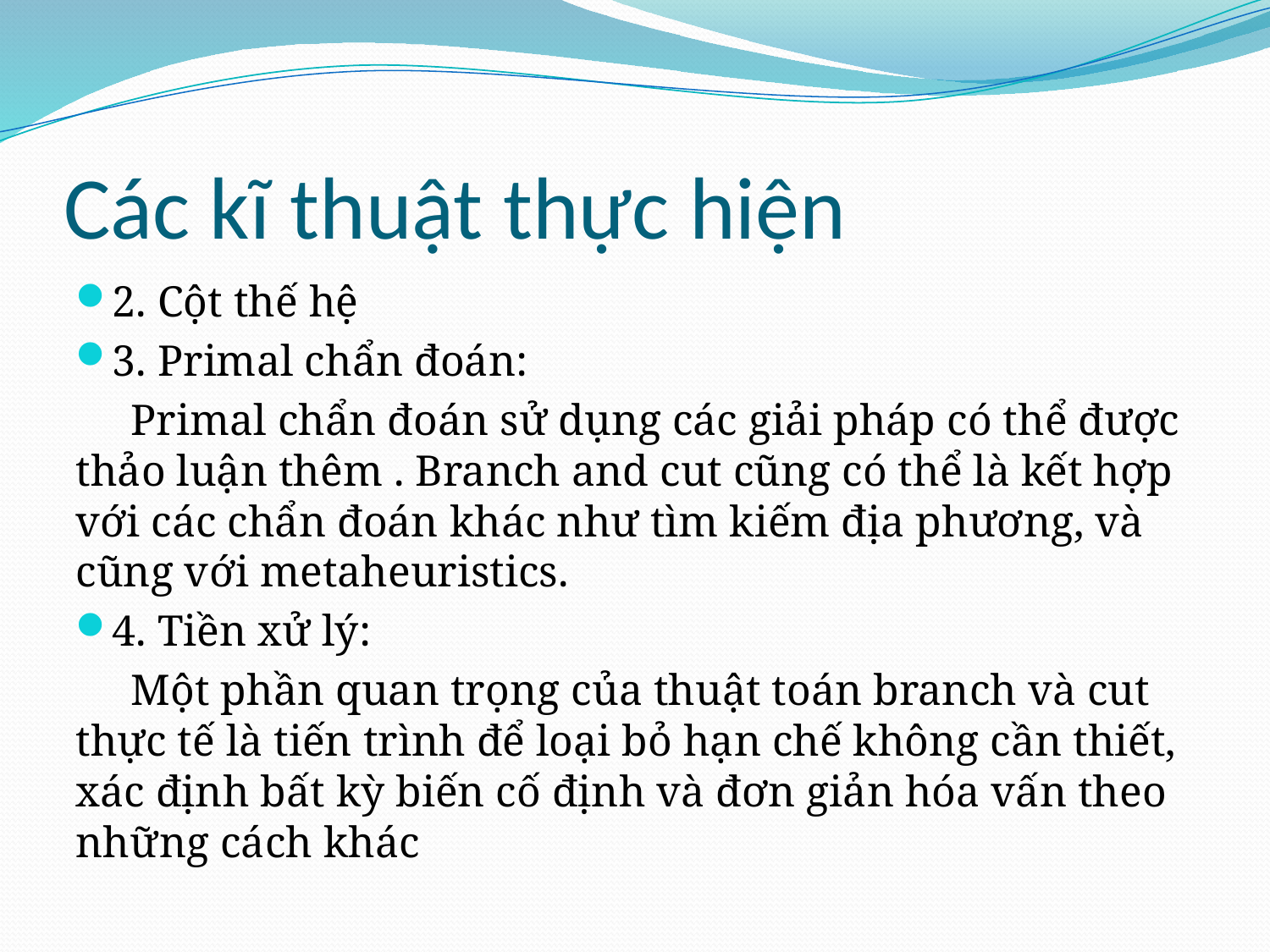

# Các kĩ thuật thực hiện
2. Cột thế hệ
3. Primal chẩn đoán:
     Primal chẩn đoán sử dụng các giải pháp có thể được thảo luận thêm . Branch and cut cũng có thể là kết hợp với các chẩn đoán khác như tìm kiếm địa phương, và cũng với metaheuristics.
4. Tiền xử lý:
     Một phần quan trọng của thuật toán branch và cut thực tế là tiến trình để loại bỏ hạn chế không cần thiết, xác định bất kỳ biến cố định và đơn giản hóa vấn theo những cách khác